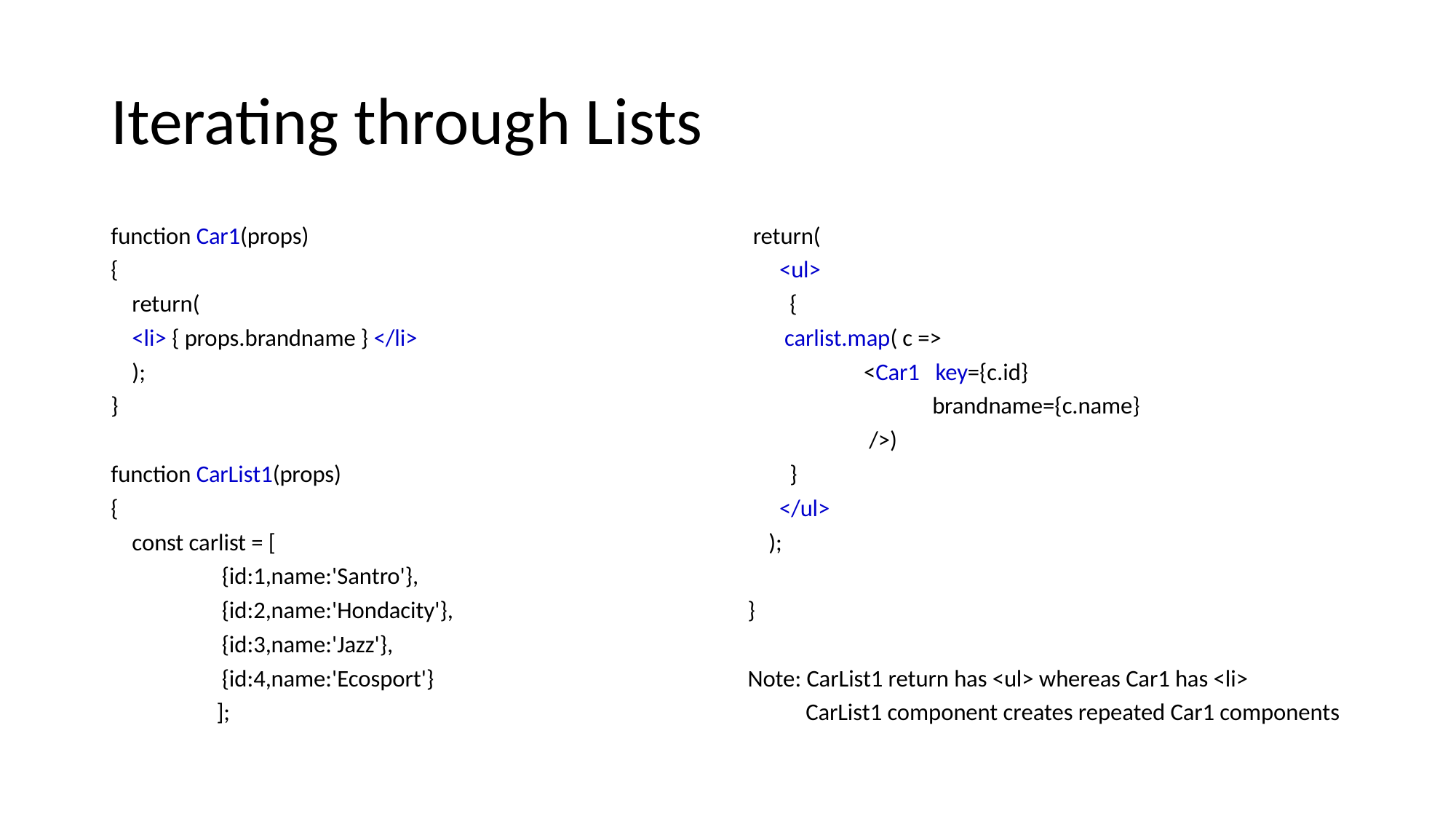

# Iterating through Lists
function Car1(props)
{
    return(
    <li> { props.brandname } </li>
    );
}

function CarList1(props)
{
    const carlist = [
                     {id:1,name:'Santro'},
                     {id:2,name:'Hondacity'},
                     {id:3,name:'Jazz'},
                     {id:4,name:'Ecosport'}
                    ];

 return(
      <ul>
        {
       carlist.map( c =>
                      <Car1   key={c.id}
                                   brandname={c.name}
                       />)
        }
      </ul>
    );

}

Note: CarList1 return has <ul> whereas Car1 has <li>
           CarList1 component creates repeated Car1 components